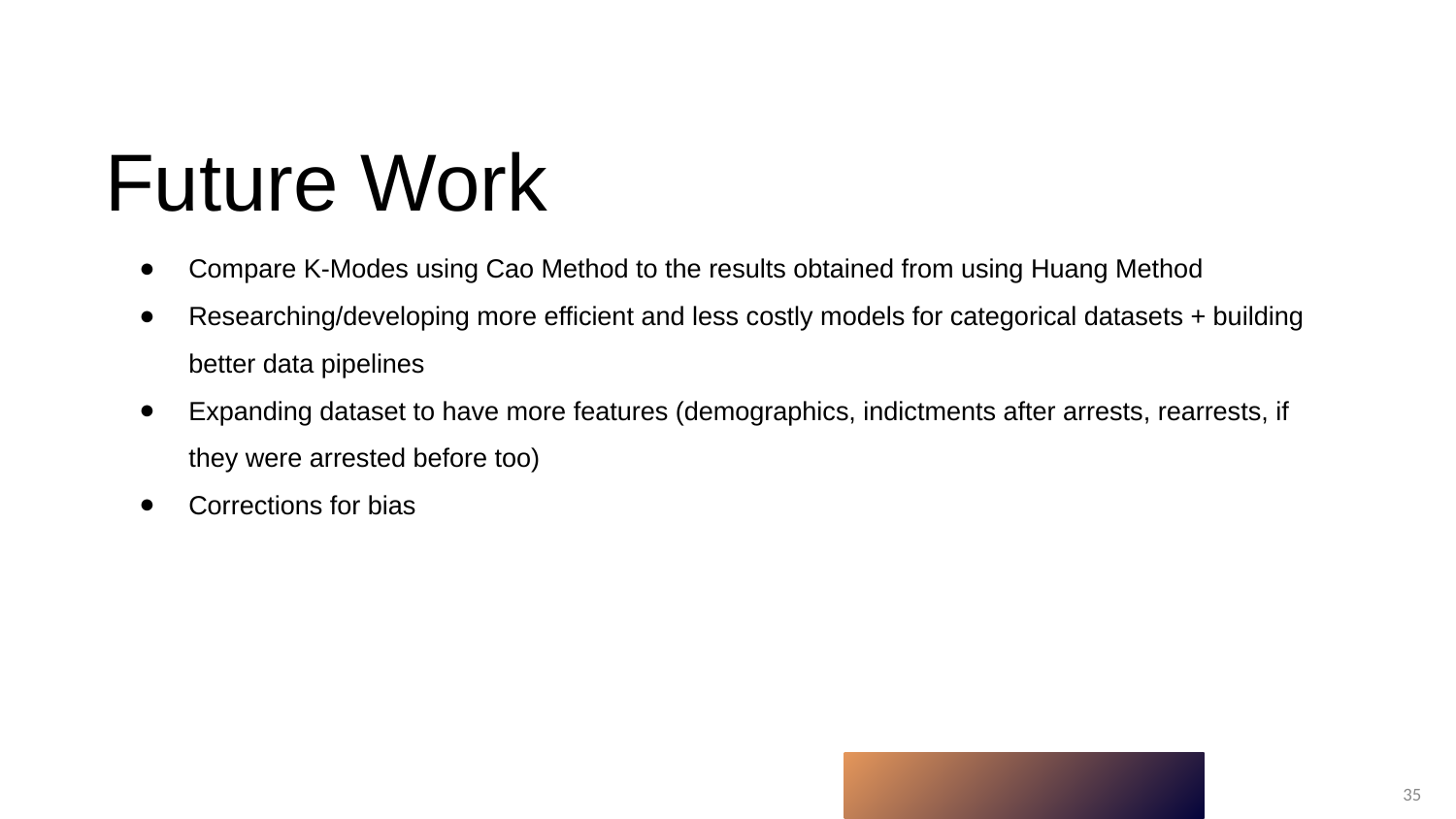

# Future Work
Compare K-Modes using Cao Method to the results obtained from using Huang Method
Researching/developing more efficient and less costly models for categorical datasets + building better data pipelines
Expanding dataset to have more features (demographics, indictments after arrests, rearrests, if they were arrested before too)
Corrections for bias
35